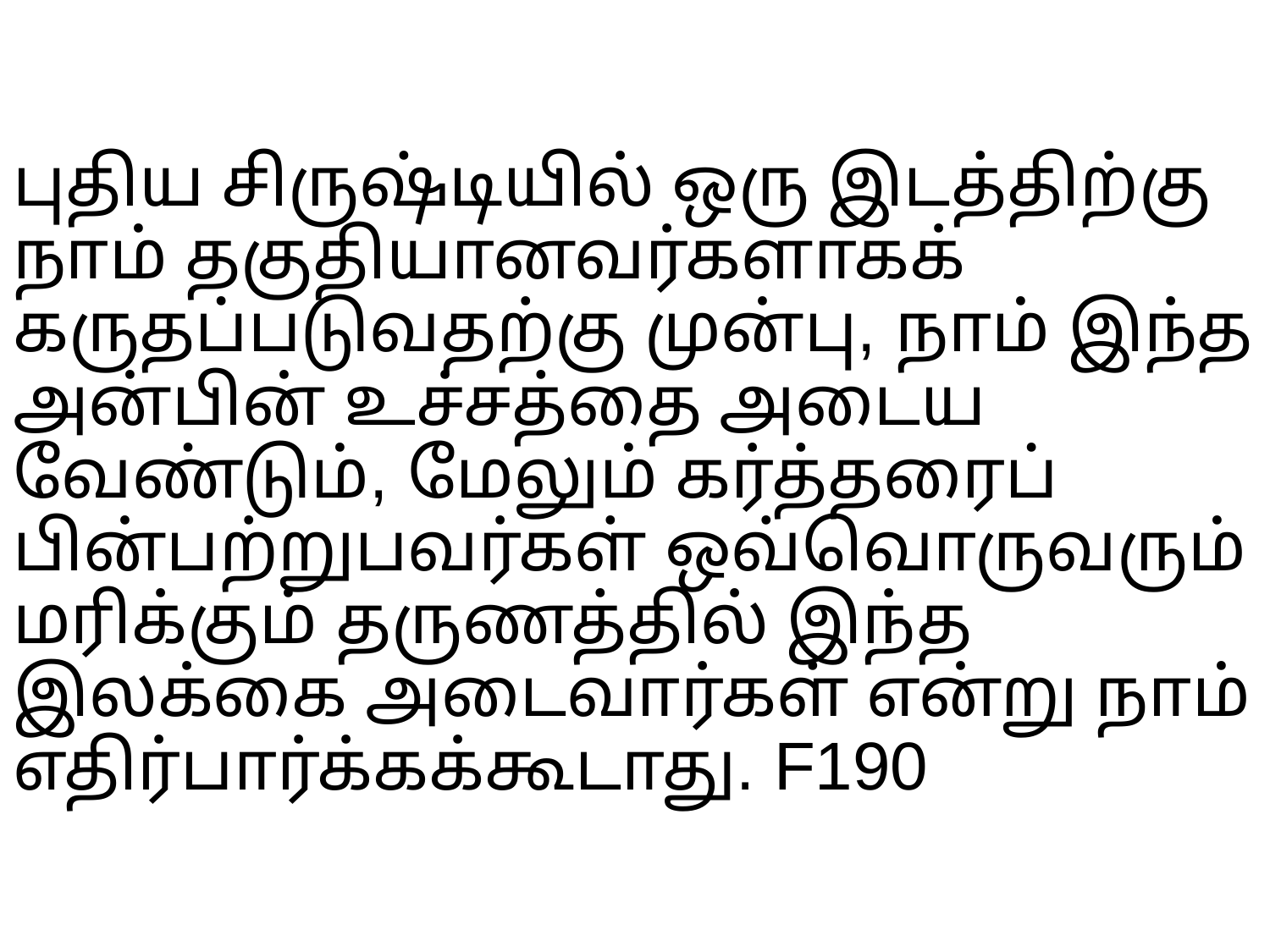

# புதிய சிருஷ்டியில் ஒரு இடத்திற்கு நாம் தகுதியானவர்களாகக் கருதப்படுவதற்கு முன்பு, நாம் இந்த அன்பின் உச்சத்தை அடைய வேண்டும், மேலும் கர்த்தரைப் பின்பற்றுபவர்கள் ஒவ்வொருவரும் மரிக்கும் தருணத்தில் இந்த இலக்கை அடைவார்கள் என்று நாம் எதிர்பார்க்கக்கூடாது. F190